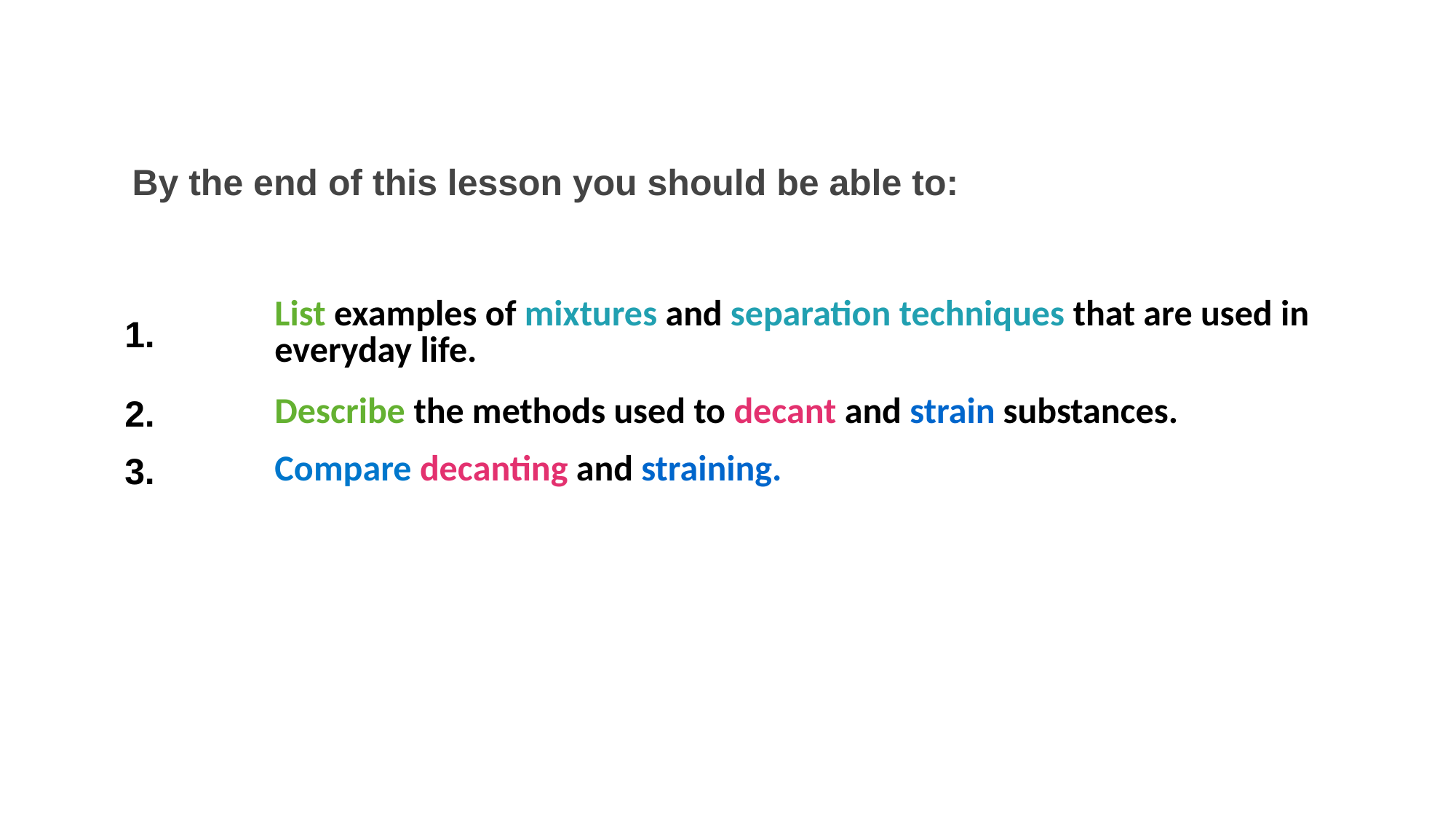

By the end of this lesson you should be able to:
| 1. | List examples of mixtures and separation techniques that are used in everyday life. |
| --- | --- |
| 2. | Describe the methods used to decant and strain substances. |
| 3. | Compare decanting and straining. |